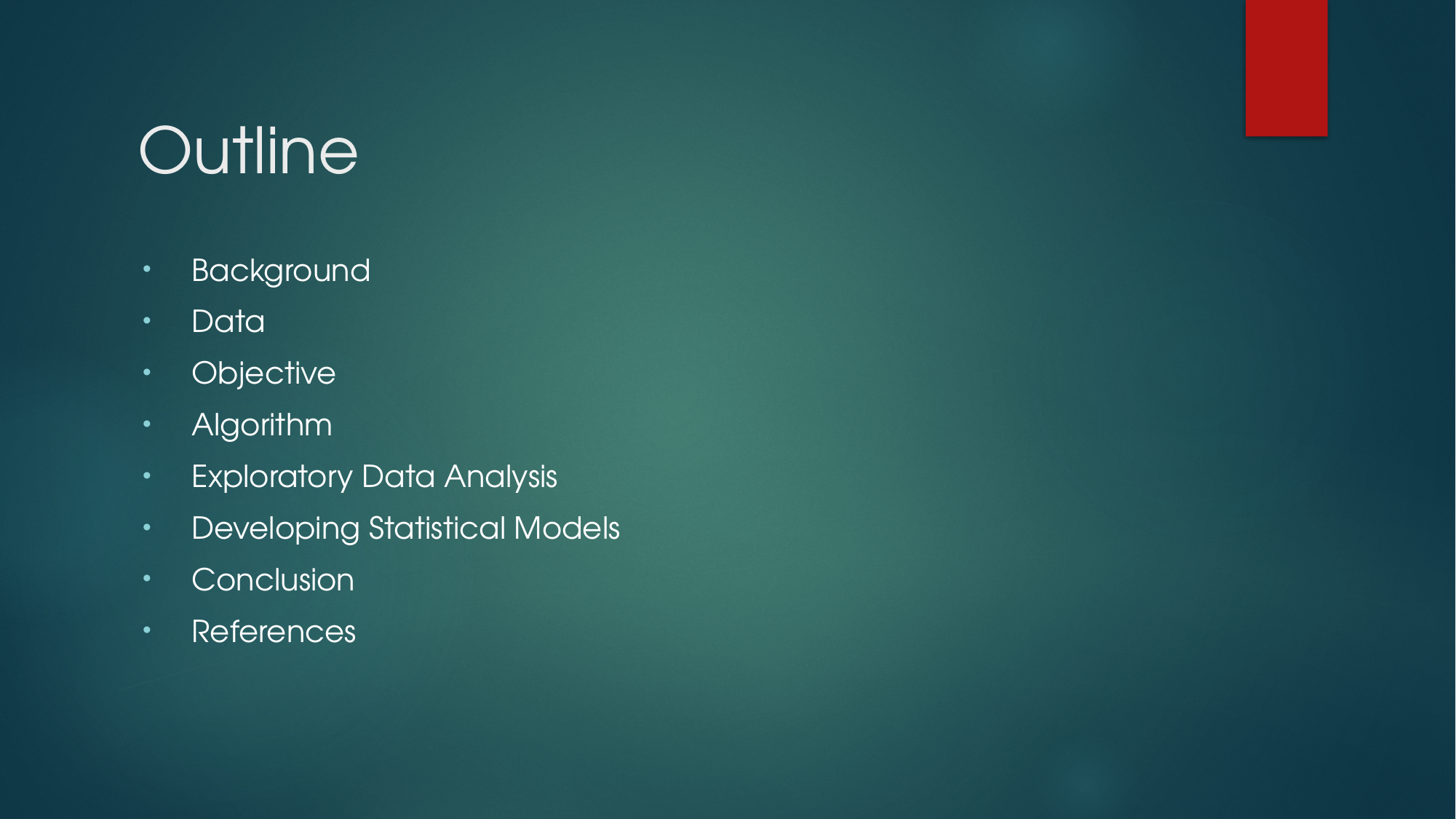

# Outline
 Background
 Data
 Objective
 Algorithm
 Exploratory Data Analysis
 Developing Statistical Models
 Conclusion
 References